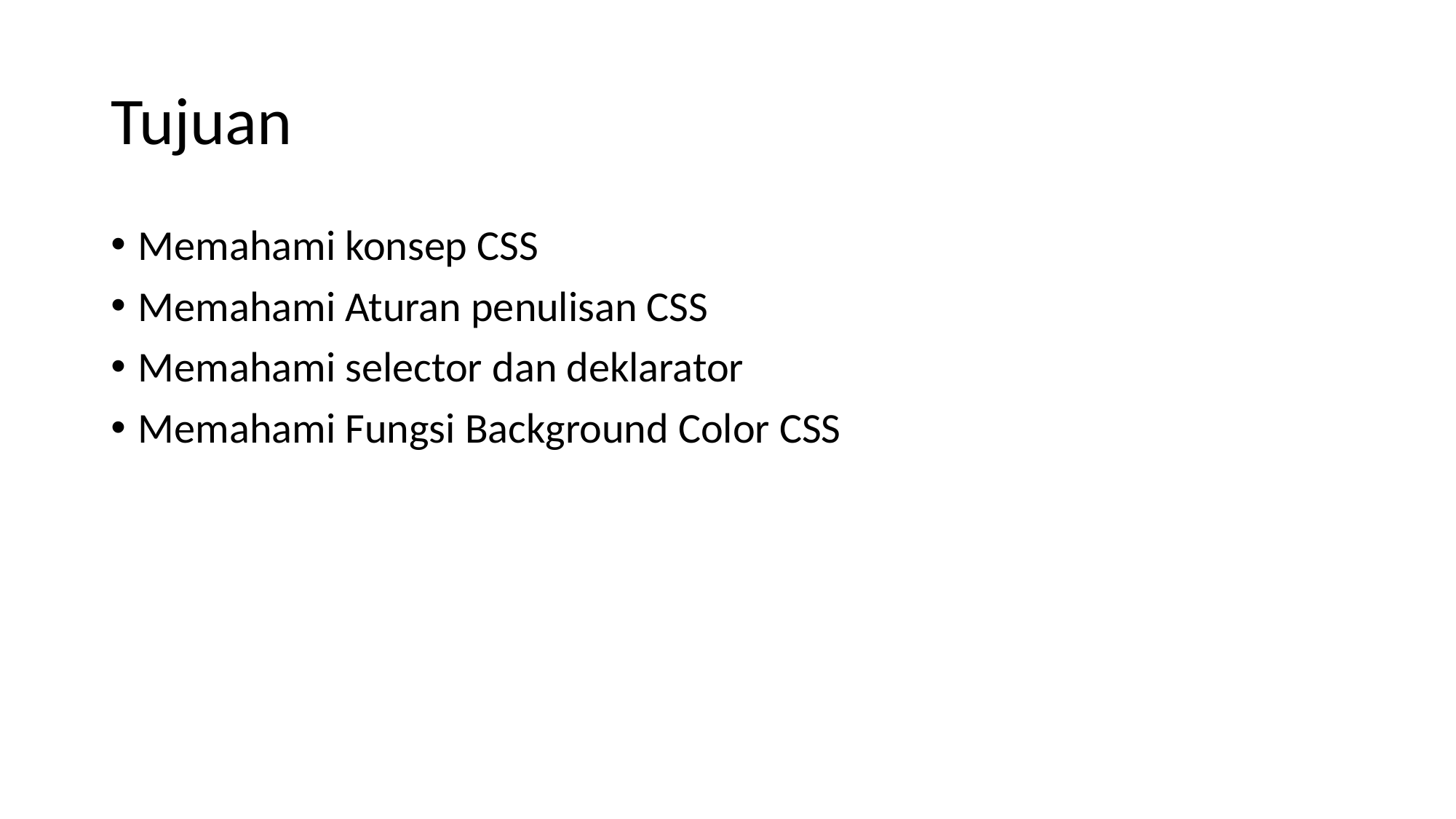

# Tujuan
Memahami konsep CSS
Memahami Aturan penulisan CSS
Memahami selector dan deklarator
Memahami Fungsi Background Color CSS